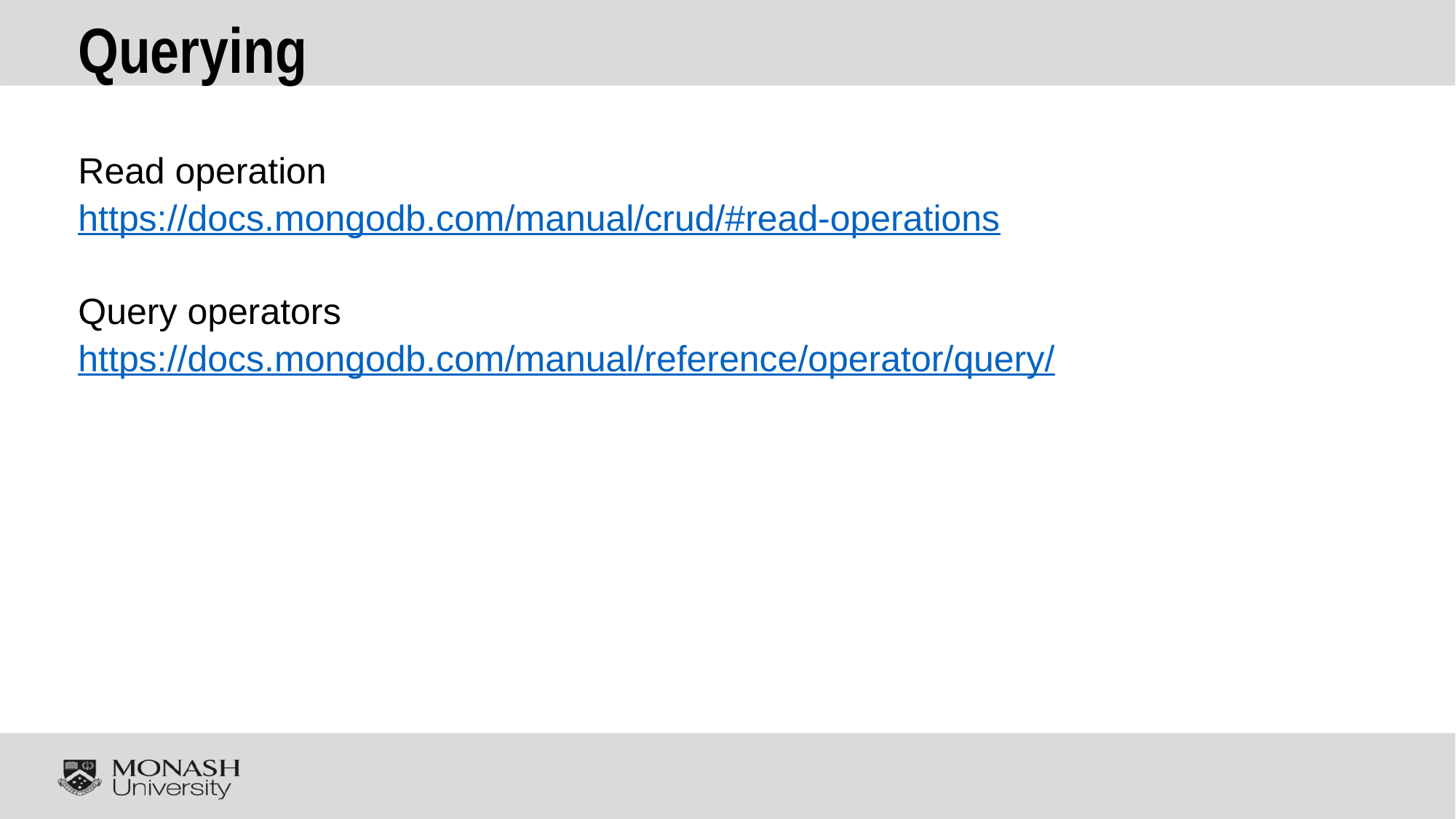

# Querying
Read operation
https://docs.mongodb.com/manual/crud/#read-operations

Query operators
https://docs.mongodb.com/manual/reference/operator/query/